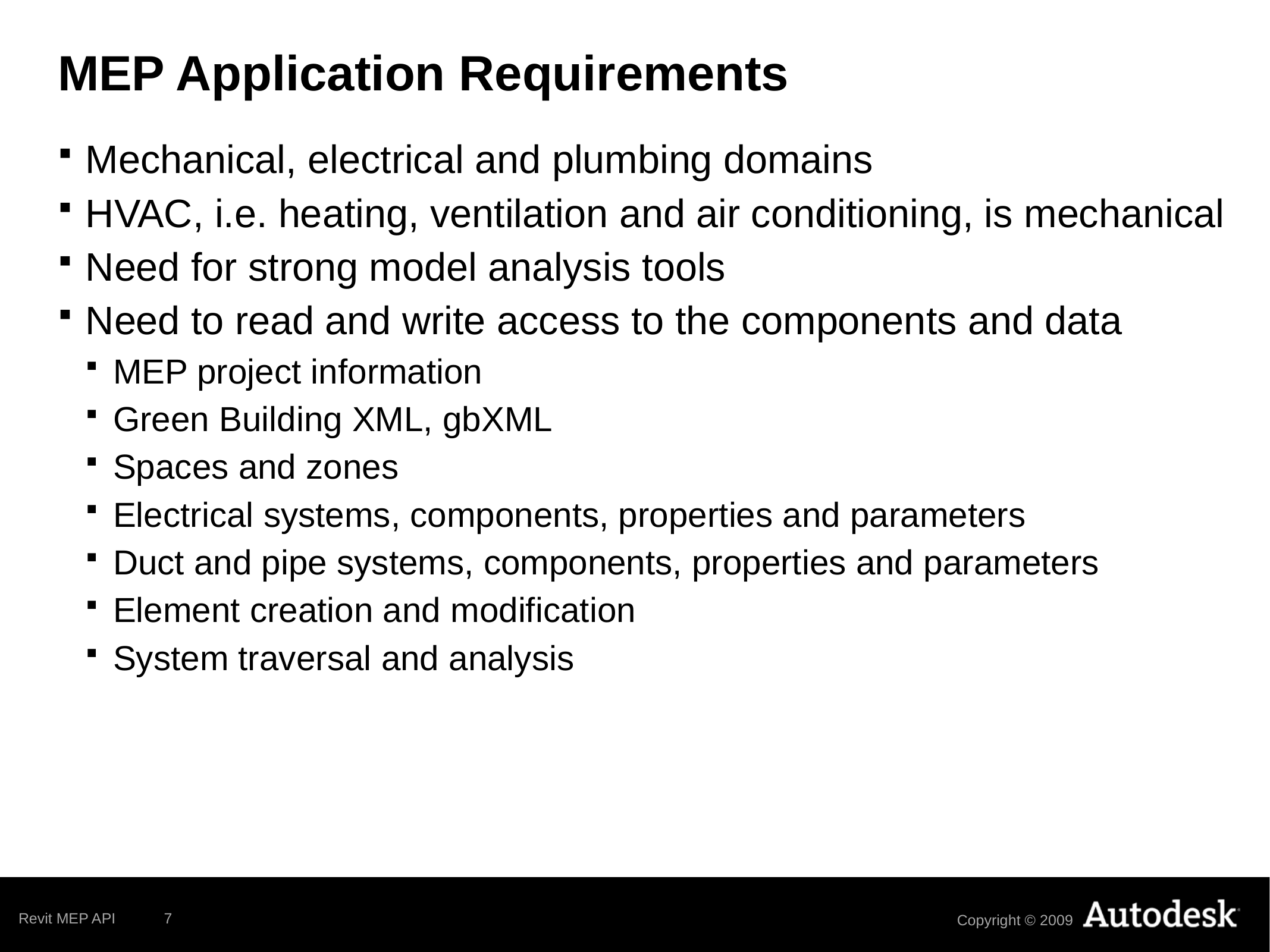

# MEP Application Requirements
Mechanical, electrical and plumbing domains
HVAC, i.e. heating, ventilation and air conditioning, is mechanical
Need for strong model analysis tools
Need to read and write access to the components and data
MEP project information
Green Building XML, gbXML
Spaces and zones
Electrical systems, components, properties and parameters
Duct and pipe systems, components, properties and parameters
Element creation and modification
System traversal and analysis
Revit MEP API
7